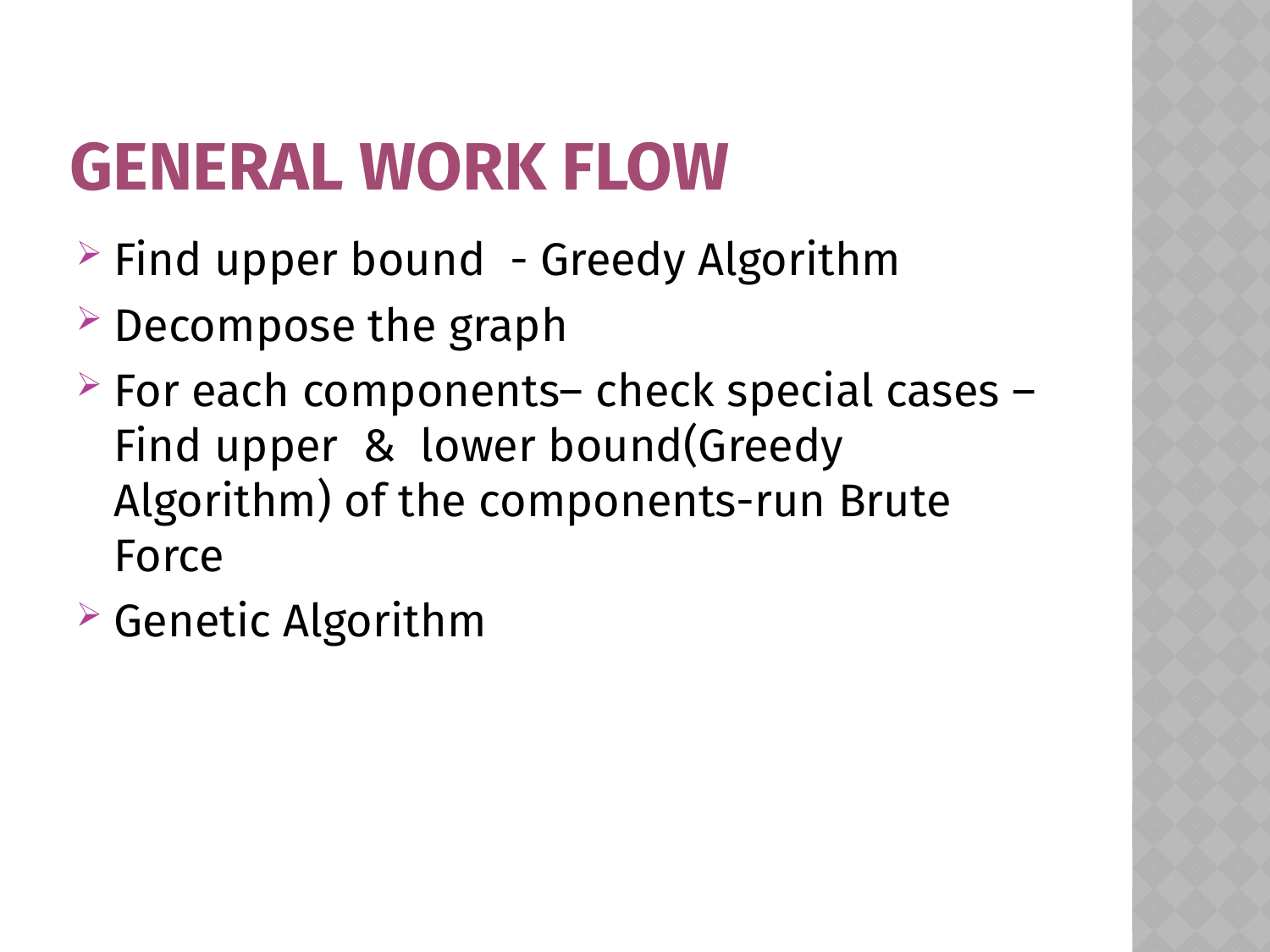

# General Work Flow
Find upper bound  - Greedy Algorithm
Decompose the graph
For each components– check special cases –Find upper  &  lower bound(Greedy Algorithm) of the components-run Brute Force
Genetic Algorithm